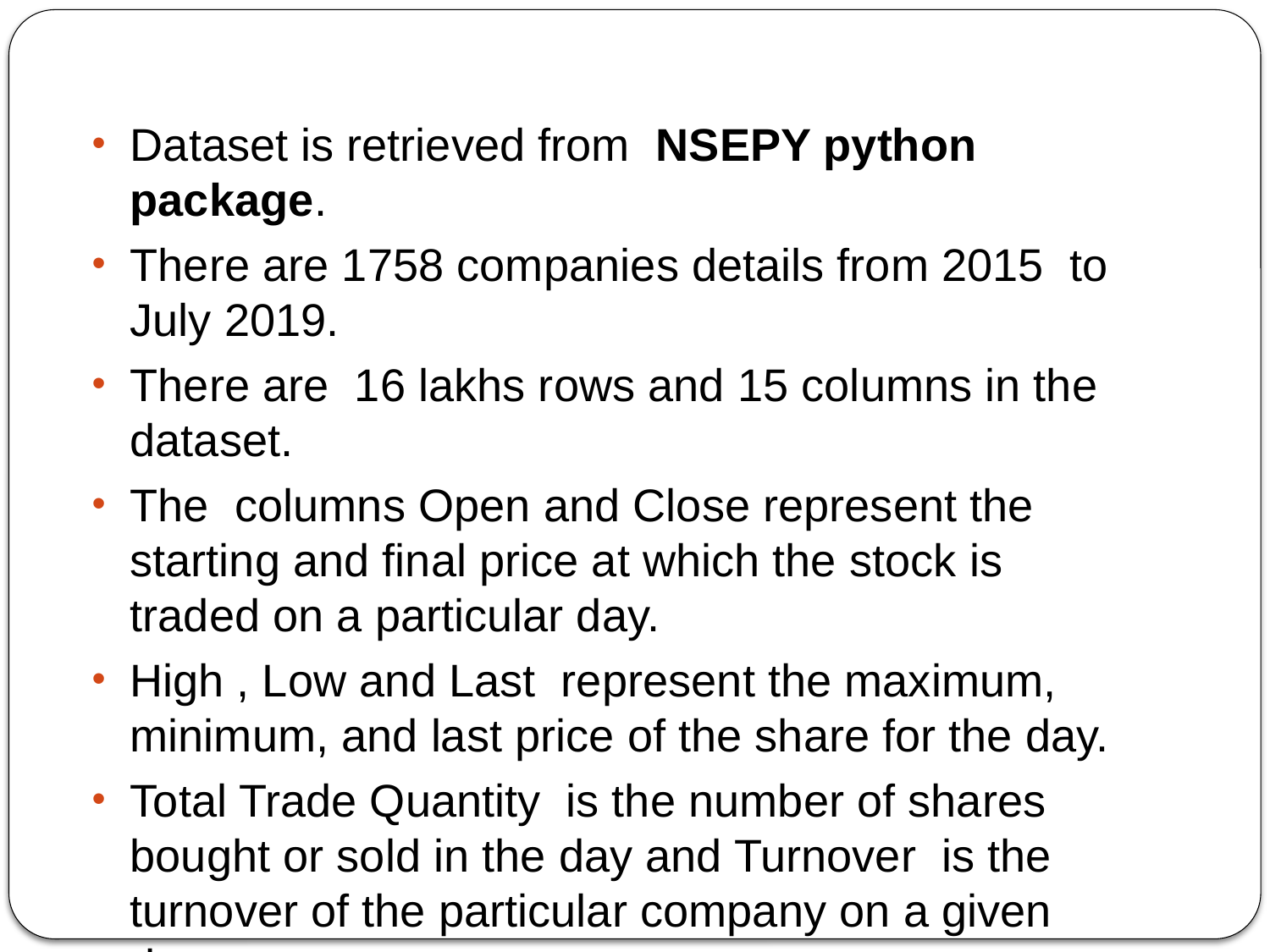

Dataset is retrieved from  NSEPY python  package.
There are 1758 companies details from 2015  to  July 2019.
There are  16 lakhs rows and 15 columns in the dataset.
The  columns Open and Close represent the starting and final price at which the stock is traded on a particular day.
High , Low and Last  represent the maximum, minimum, and last price of the share for the day.
Total Trade Quantity  is the number of shares bought or sold in the day and Turnover  is the turnover of the particular company on a given date.
The  Close Column is taken as the target  column for  prediction.